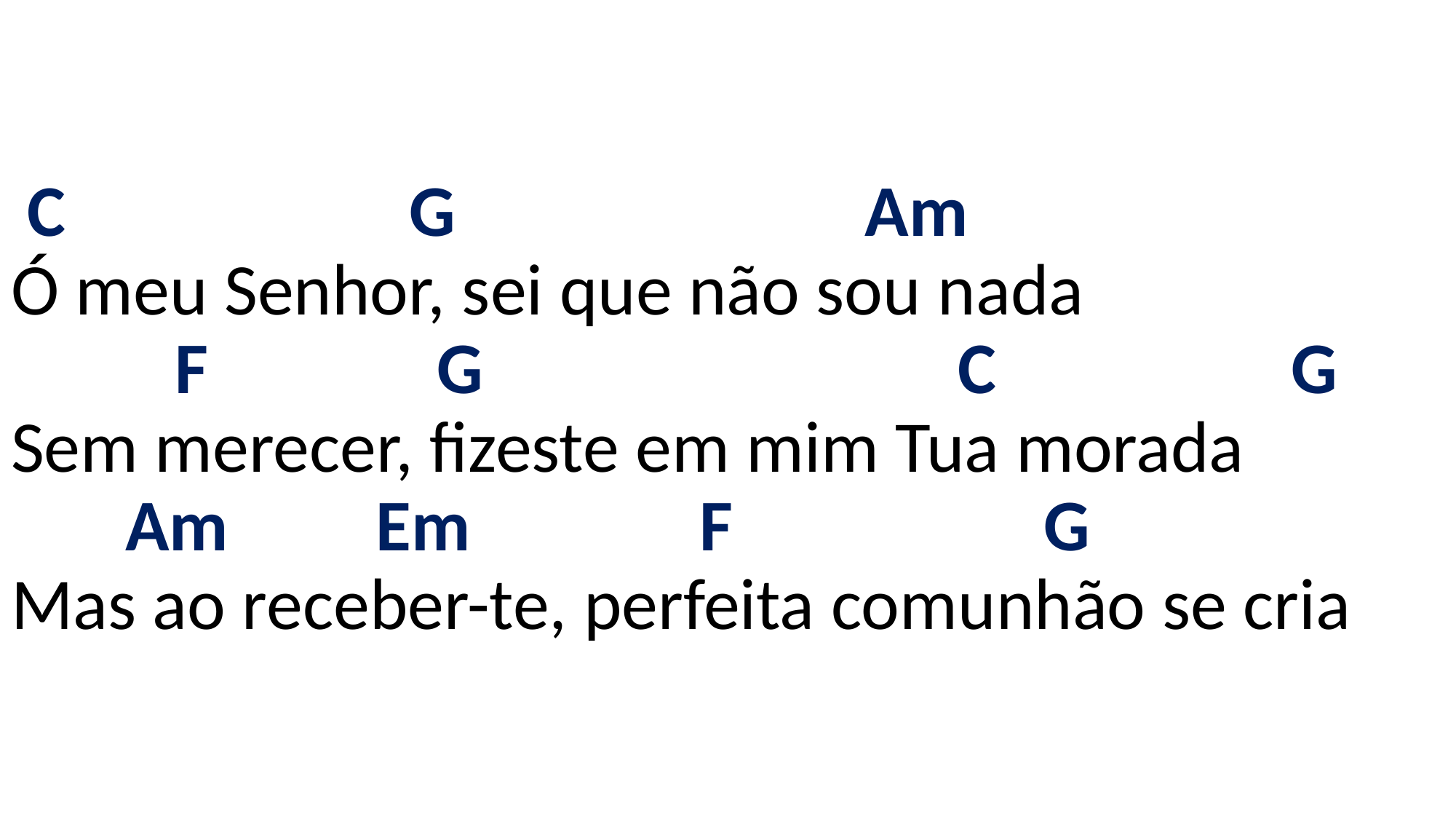

# C                     G                         Am Ó meu Senhor, sei que não sou nada F              G                             C                  G Sem merecer, fizeste em mim Tua morada Am         Em              F                   G Mas ao receber-te, perfeita comunhão se cria